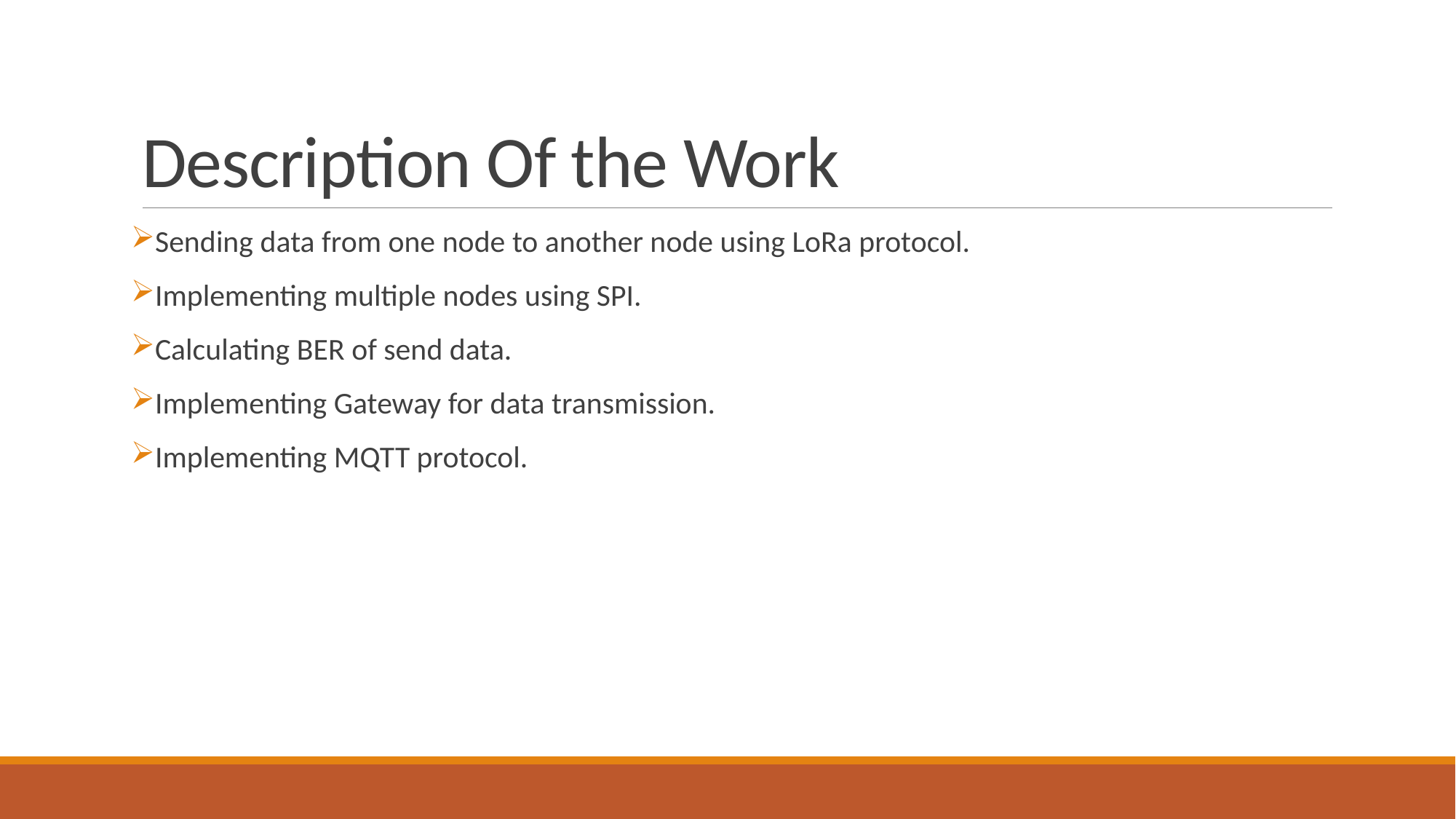

# Description Of the Work
Sending data from one node to another node using LoRa protocol.
Implementing multiple nodes using SPI.
Calculating BER of send data.
Implementing Gateway for data transmission.
Implementing MQTT protocol.